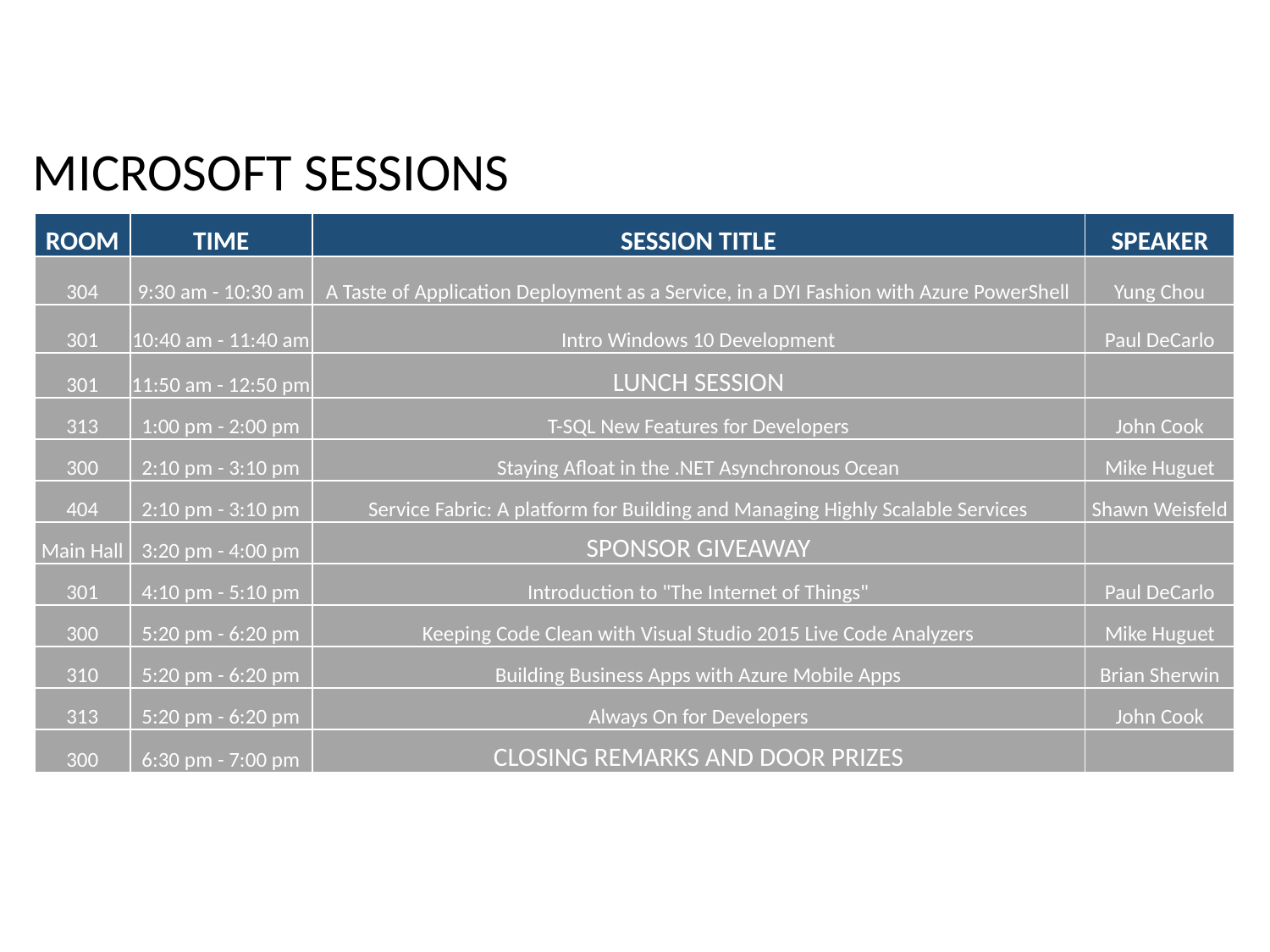

MICROSOFT SESSIONS
| ROOM | TIME | SESSION TITLE | SPEAKER |
| --- | --- | --- | --- |
| 304 | 9:30 am - 10:30 am | A Taste of Application Deployment as a Service, in a DYI Fashion with Azure PowerShell | Yung Chou |
| 301 | 10:40 am - 11:40 am | Intro Windows 10 Development | Paul DeCarlo |
| 301 | 11:50 am - 12:50 pm | LUNCH SESSION |  |
| 313 | 1:00 pm - 2:00 pm | T-SQL New Features for Developers | John Cook |
| 300 | 2:10 pm - 3:10 pm | Staying Afloat in the .NET Asynchronous Ocean | Mike Huguet |
| 404 | 2:10 pm - 3:10 pm | Service Fabric: A platform for Building and Managing Highly Scalable Services | Shawn Weisfeld |
| Main Hall | 3:20 pm - 4:00 pm | SPONSOR GIVEAWAY |  |
| 301 | 4:10 pm - 5:10 pm | Introduction to "The Internet of Things" | Paul DeCarlo |
| 300 | 5:20 pm - 6:20 pm | Keeping Code Clean with Visual Studio 2015 Live Code Analyzers | Mike Huguet |
| 310 | 5:20 pm - 6:20 pm | Building Business Apps with Azure Mobile Apps | Brian Sherwin |
| 313 | 5:20 pm - 6:20 pm | Always On for Developers | John Cook |
| 300 | 6:30 pm - 7:00 pm | CLOSING REMARKS AND DOOR PRIZES |  |